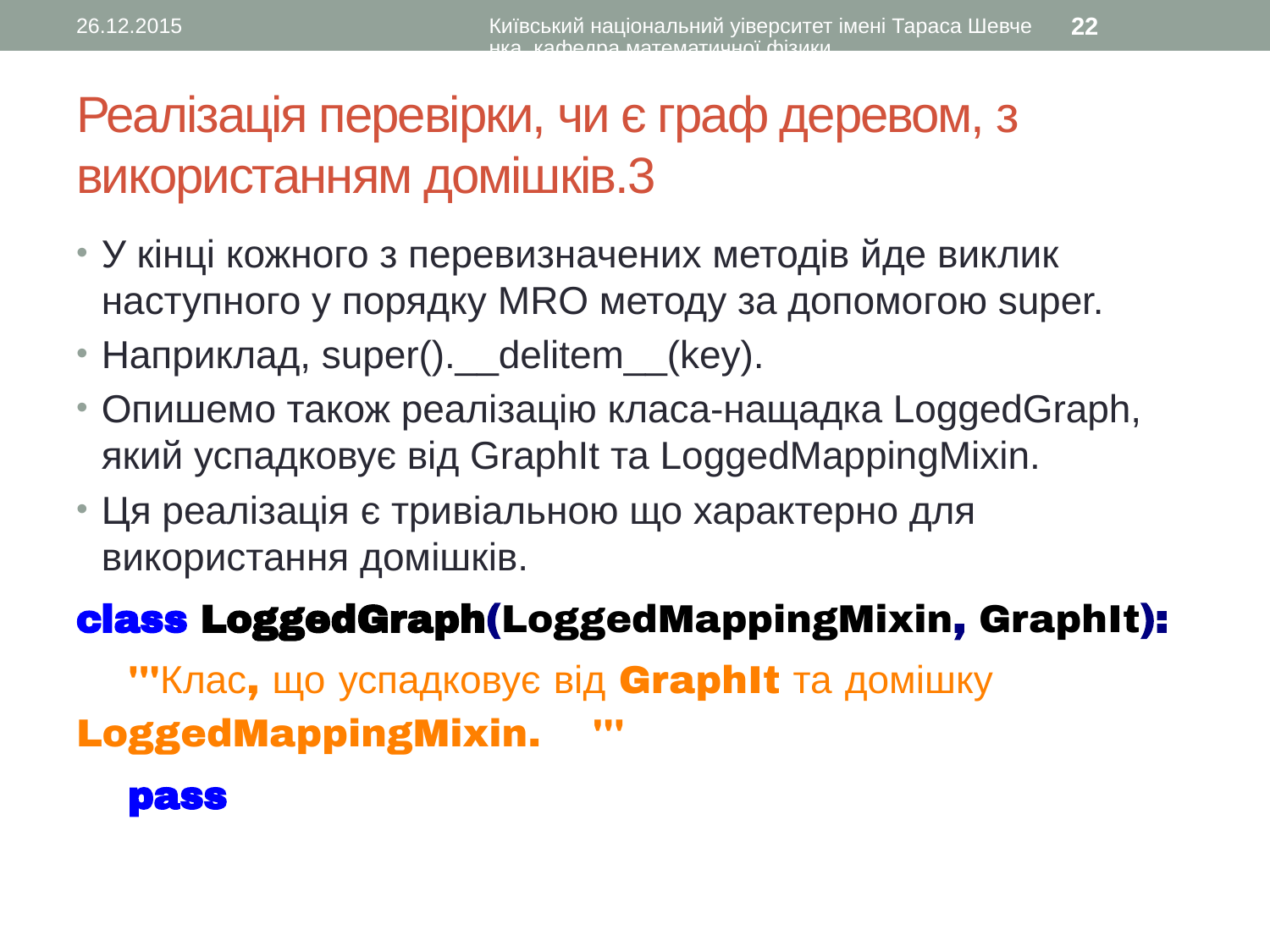

26.12.2015
Київський національний уіверситет імені Тараса Шевченка, кафедра математичної фізики
22
# Реалізація перевірки, чи є граф деревом, з використанням домішків.3
У кінці кожного з перевизначених методів йде виклик наступного у порядку MRO методу за допомогою super.
Наприклад, super().__delitem__(key).
Опишемо також реалізацію класа-нащадка LoggedGraph, який успадковує від GraphIt та LoggedMappingMixin.
Ця реалізація є тривіальною що характерно для використання домішків.
class LoggedGraph(LoggedMappingMixin, GraphIt):
    '''Клас, що успадковує від GraphIt та домішку LoggedMappingMixin.    '''
    pass